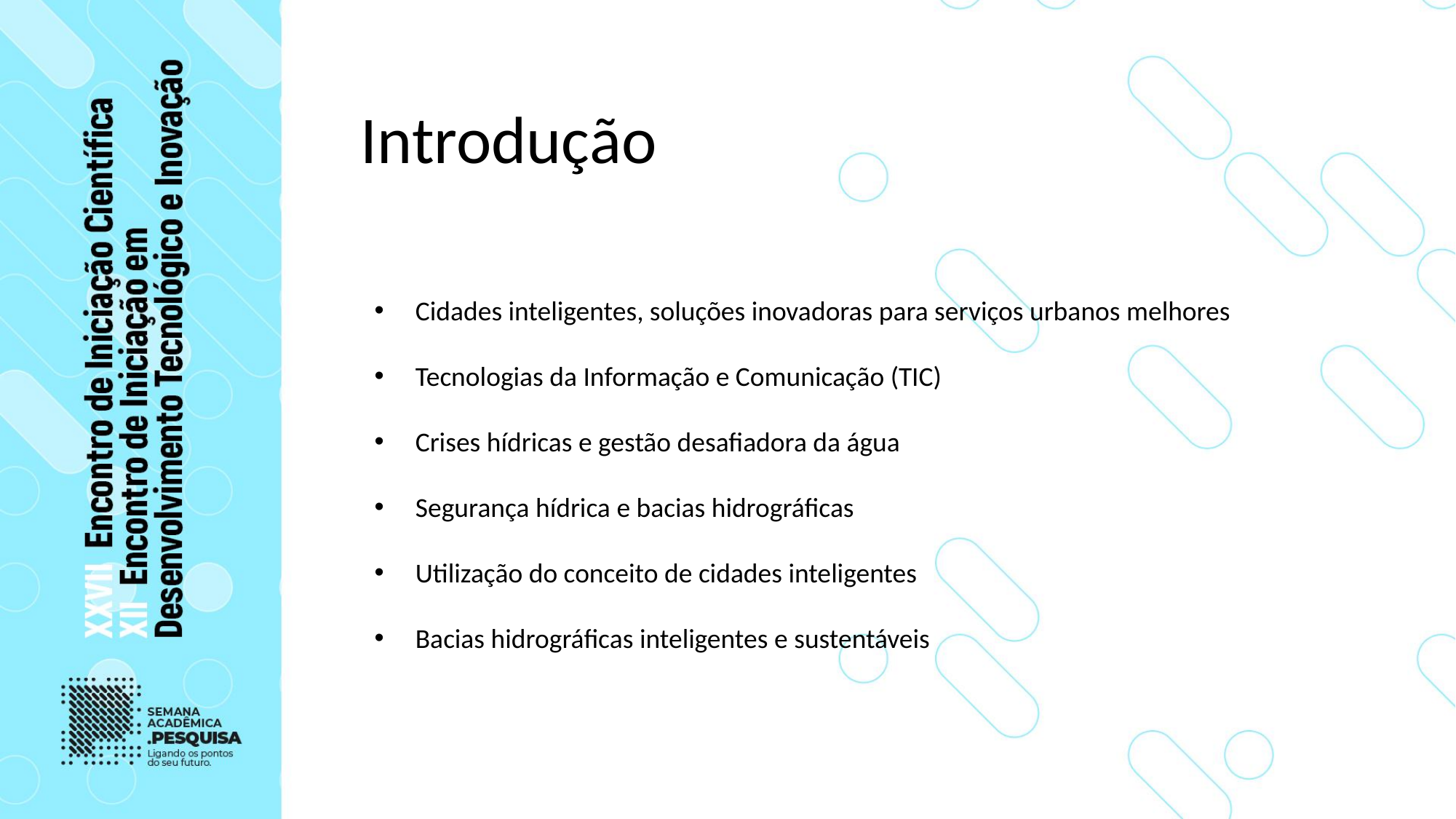

# Introdução
Cidades inteligentes, soluções inovadoras para serviços urbanos melhores
Tecnologias da Informação e Comunicação (TIC)
Crises hídricas e gestão desafiadora da água
Segurança hídrica e bacias hidrográficas
Utilização do conceito de cidades inteligentes
Bacias hidrográficas inteligentes e sustentáveis